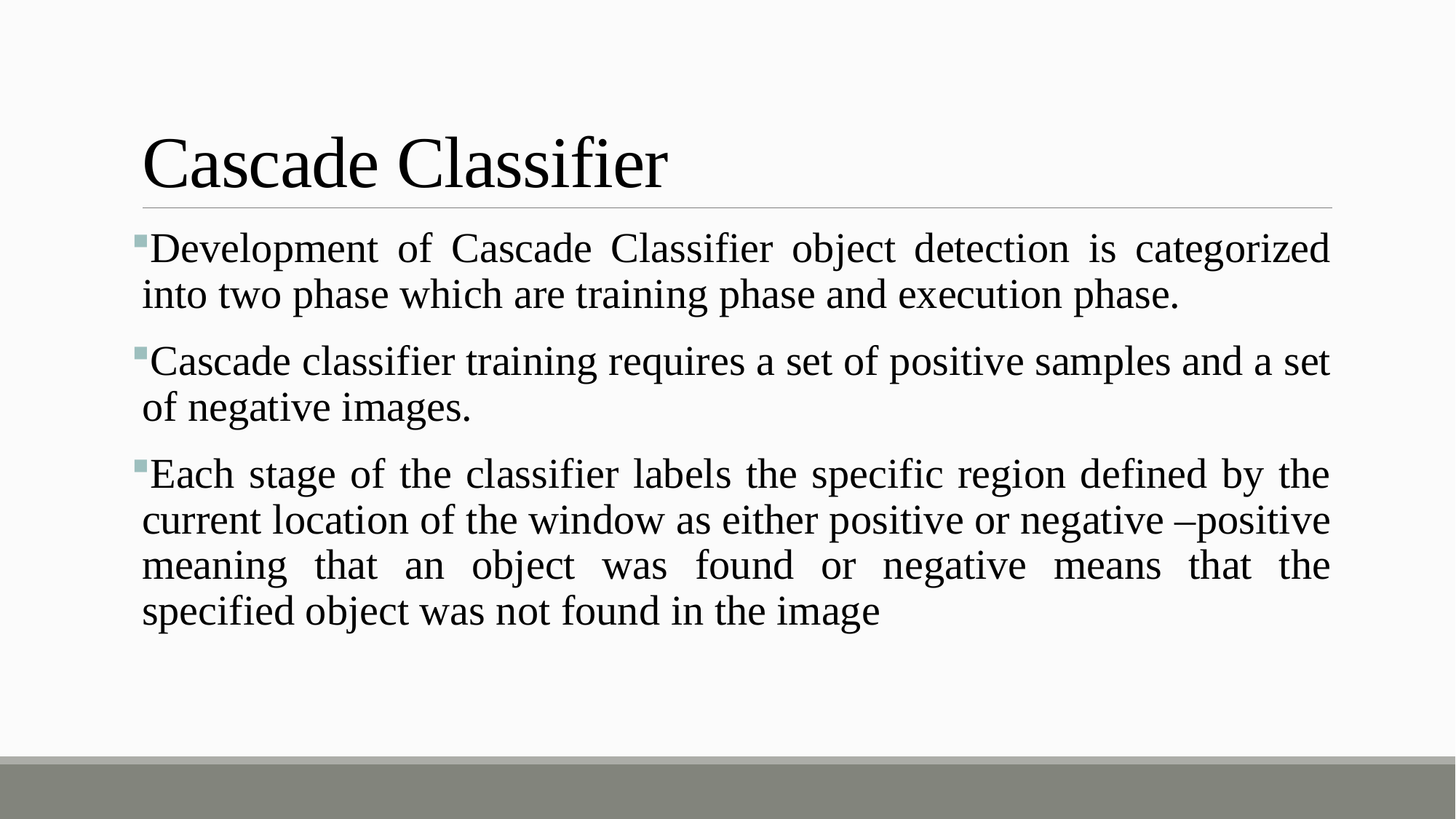

# Cascade Classifier
Development of Cascade Classifier object detection is categorized into two phase which are training phase and execution phase.
Cascade classifier training requires a set of positive samples and a set of negative images.
Each stage of the classifier labels the specific region defined by the current location of the window as either positive or negative –positive meaning that an object was found or negative means that the specified object was not found in the image